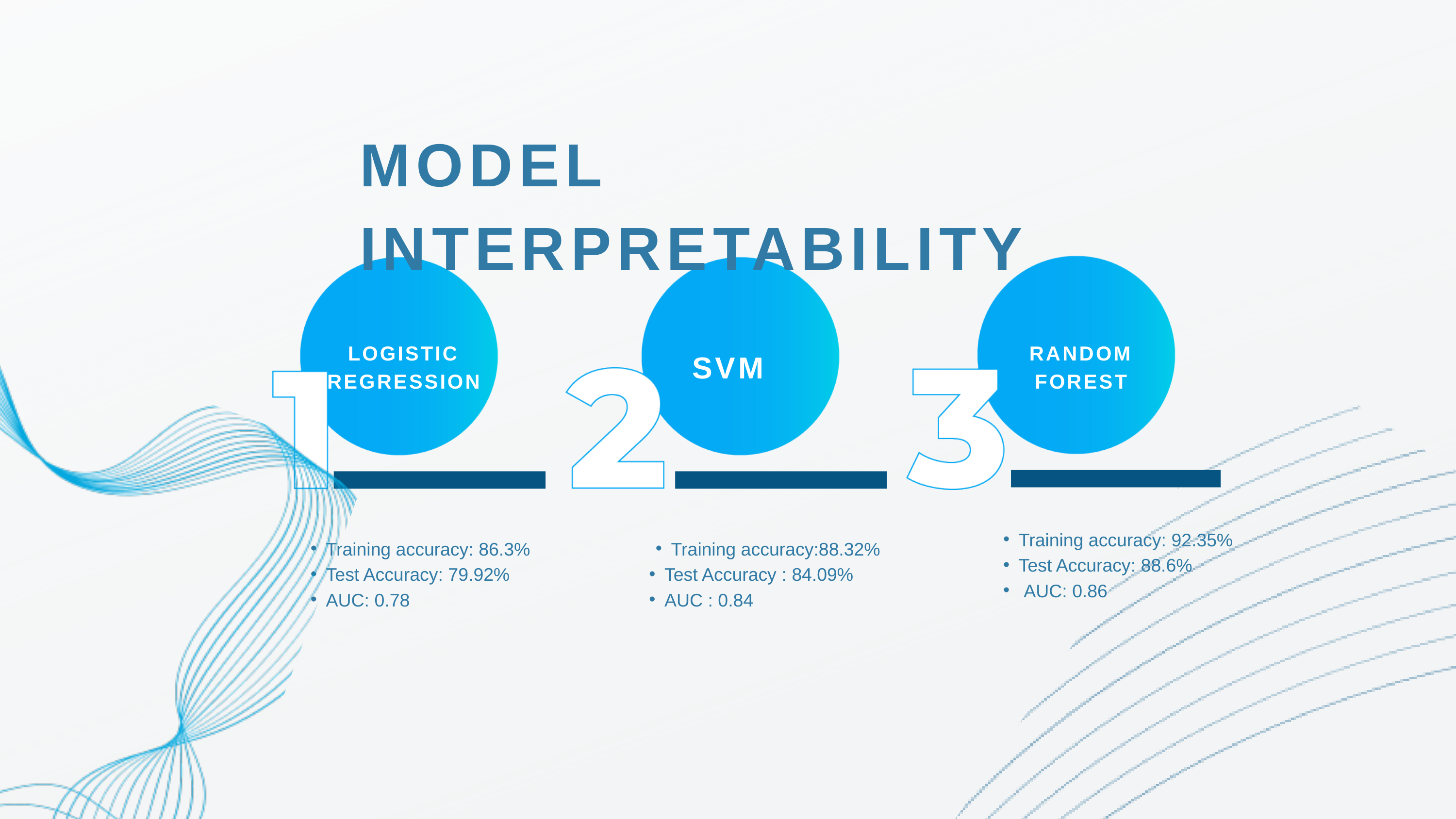

MODEL INTERPRETABILITY

LOGISTIC REGRESSION
RANDOM FOREST
SVM

Training accuracy: 92.35%
Test Accuracy: 88.6%
 AUC: 0.86
Training accuracy: 86.3%
Test Accuracy: 79.92%
AUC: 0.78
Training accuracy:88.32%
Test Accuracy : 84.09%
AUC : 0.84